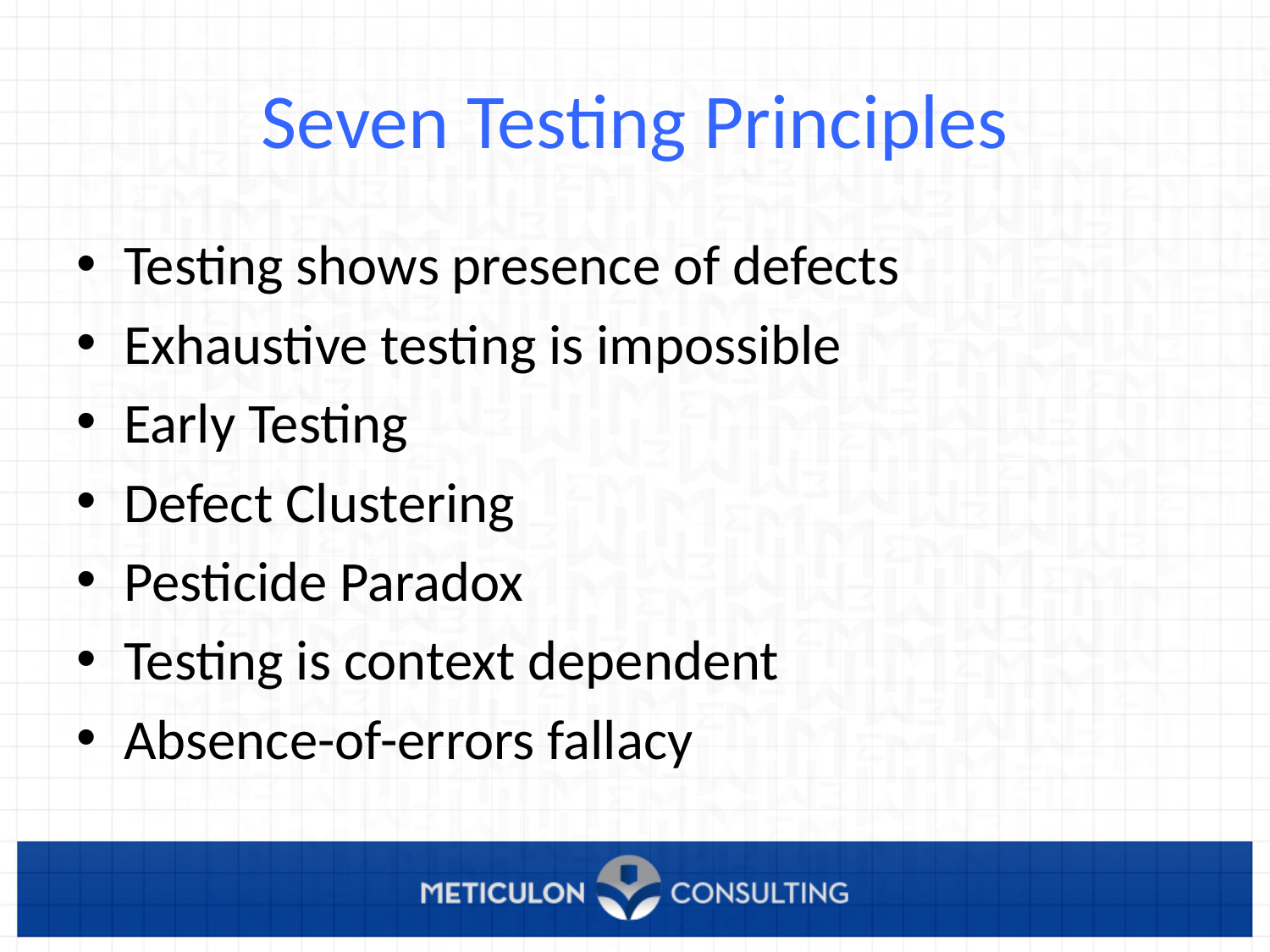

# Seven Testing Principles
Testing shows presence of defects
Exhaustive testing is impossible
Early Testing
Defect Clustering
Pesticide Paradox
Testing is context dependent
Absence-of-errors fallacy